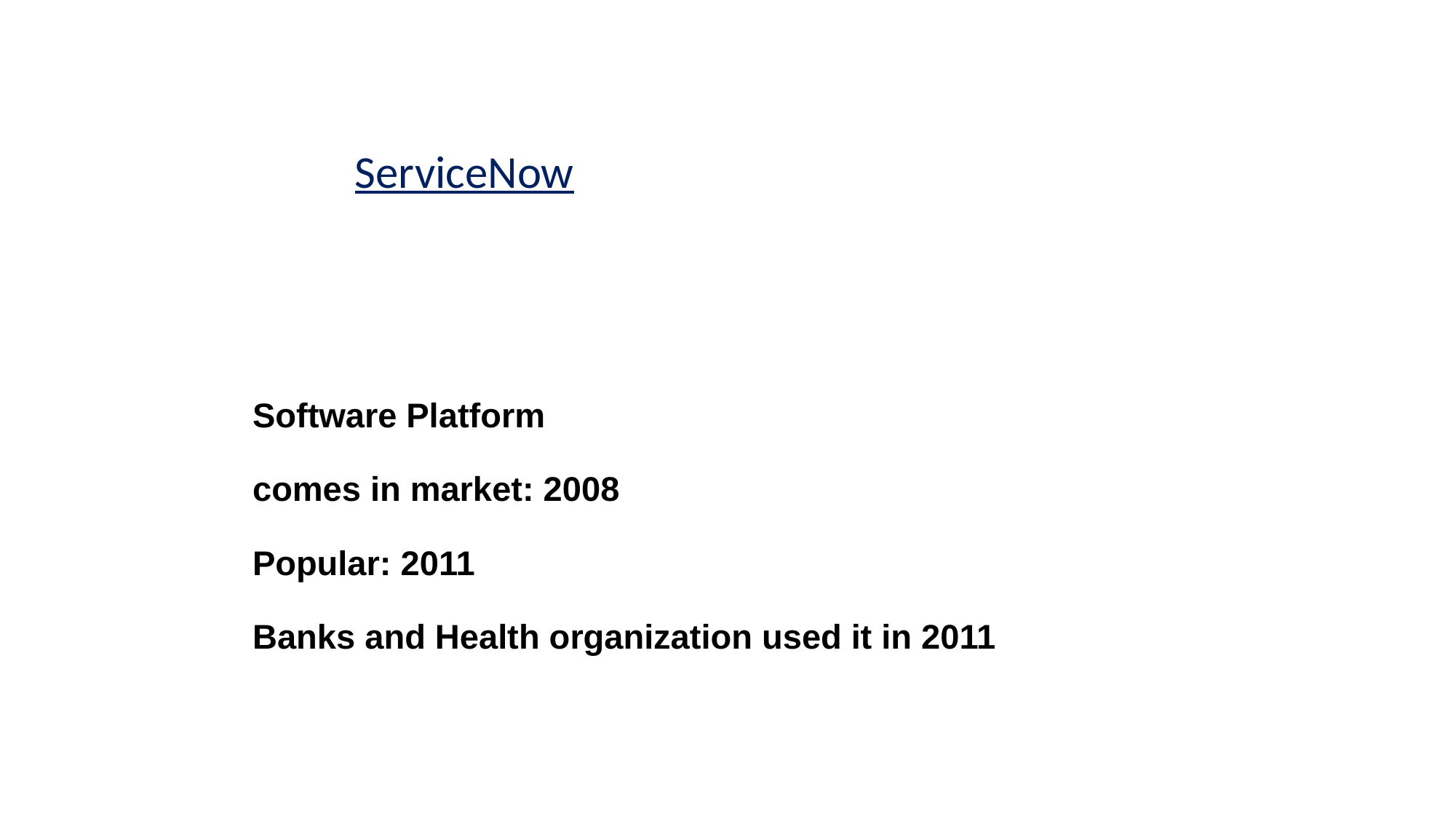

# ServiceNow Software Platform comes in market: 2008 Popular: 2011 Banks and Health organization used it in 2011